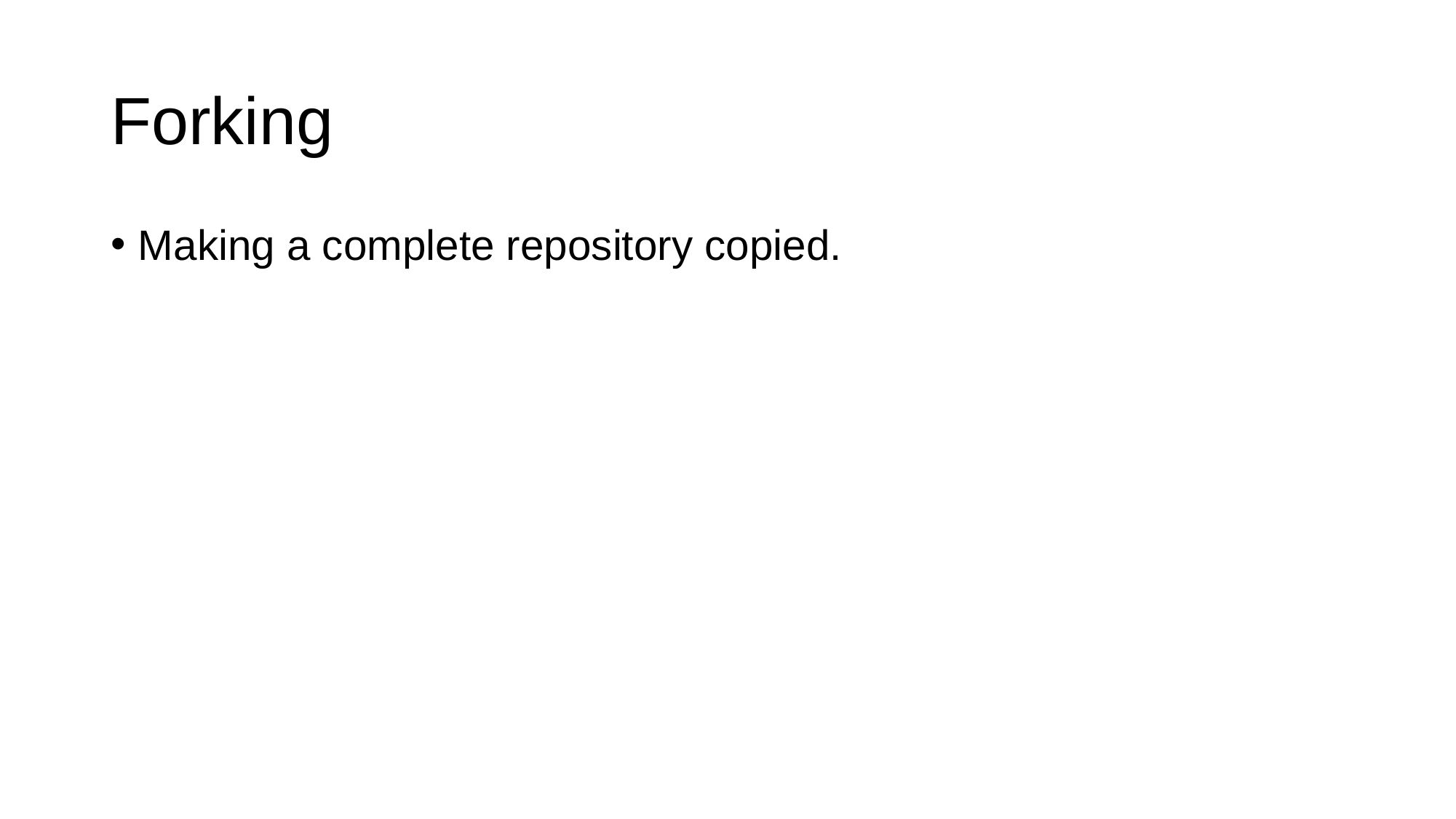

# Forking
Making a complete repository copied.